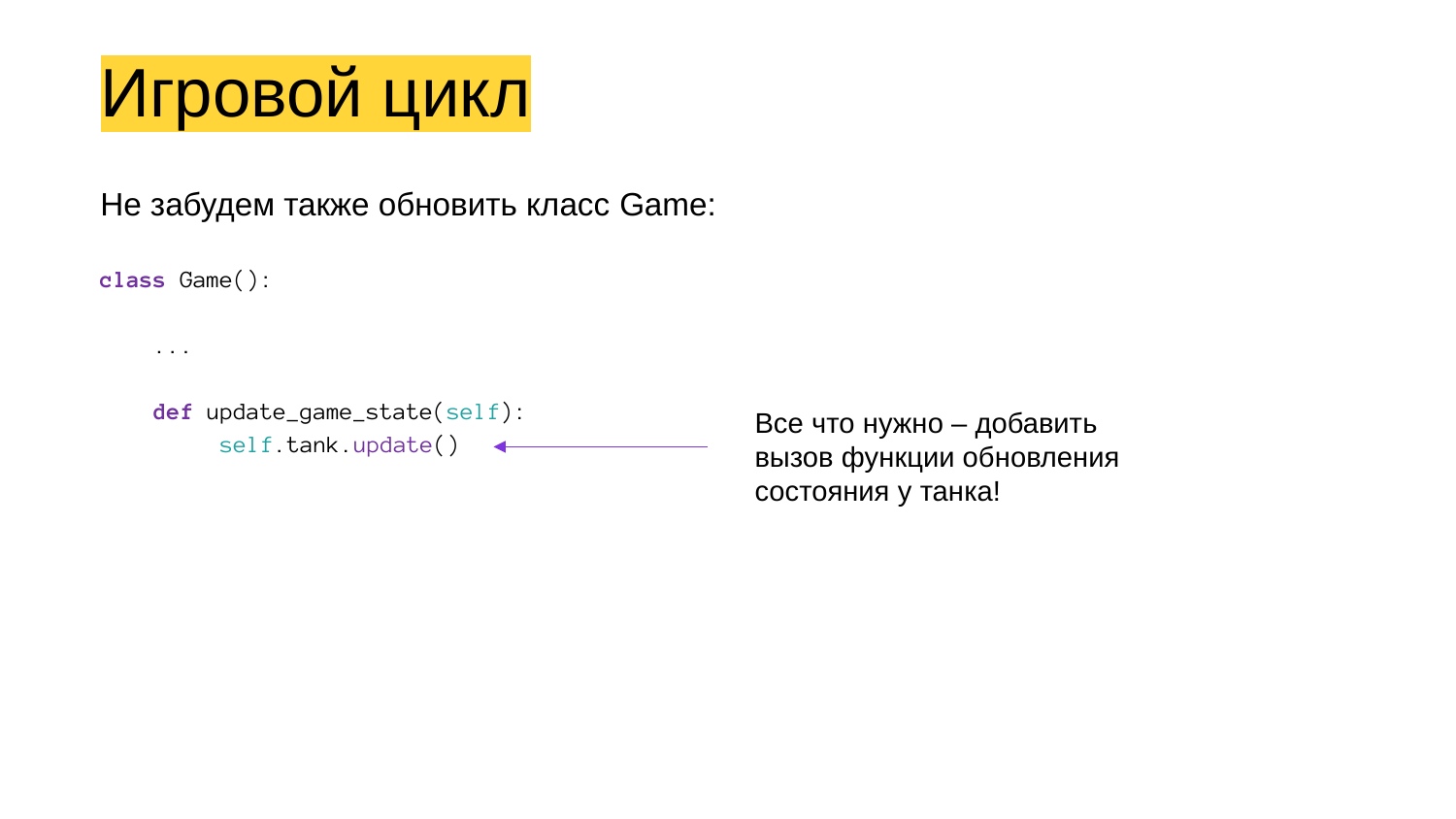

Игровой цикл
Не забудем также обновить класс Game:
class Game():

    ...

    def update_game_state(self):
         self.tank.update()

Все что нужно – добавить вызов функции обновления состояния у танка!